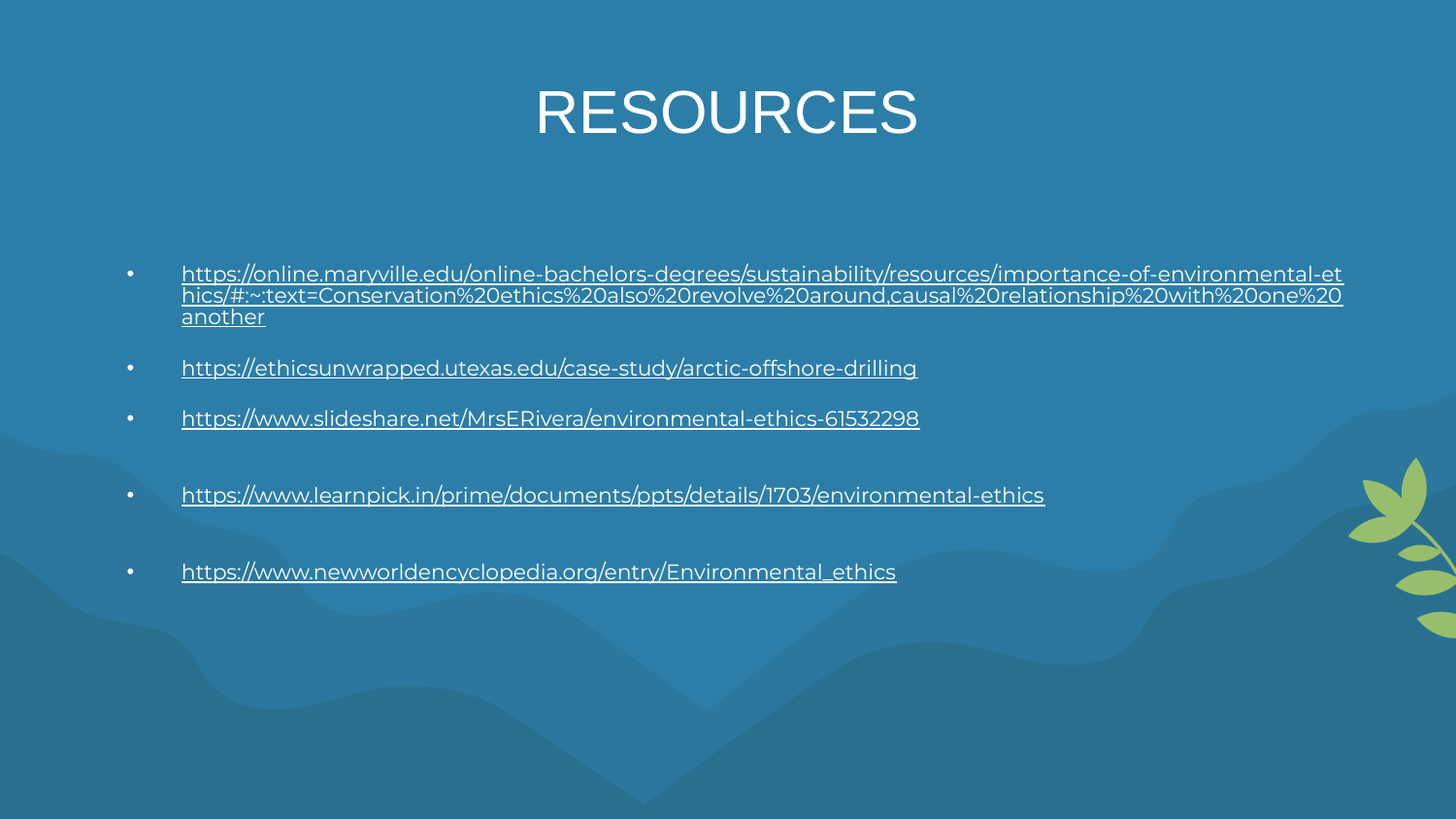

# RESOURCES

https://online.maryville.edu/online-bachelors-degrees/sustainability/resources/importance-of-environmental-ethics/#:~:text=Conservation%20ethics%20also%20revolve%20around,causal%20relationship%20with%20one%20another

https://ethicsunwrapped.utexas.edu/case-study/arctic-offshore-drilling

https://www.slideshare.net/MrsERivera/environmental-ethics-61532298

https://www.learnpick.in/prime/documents/ppts/details/1703/environmental-ethics

https://www.newworldencyclopedia.org/entry/Environmental_ethics